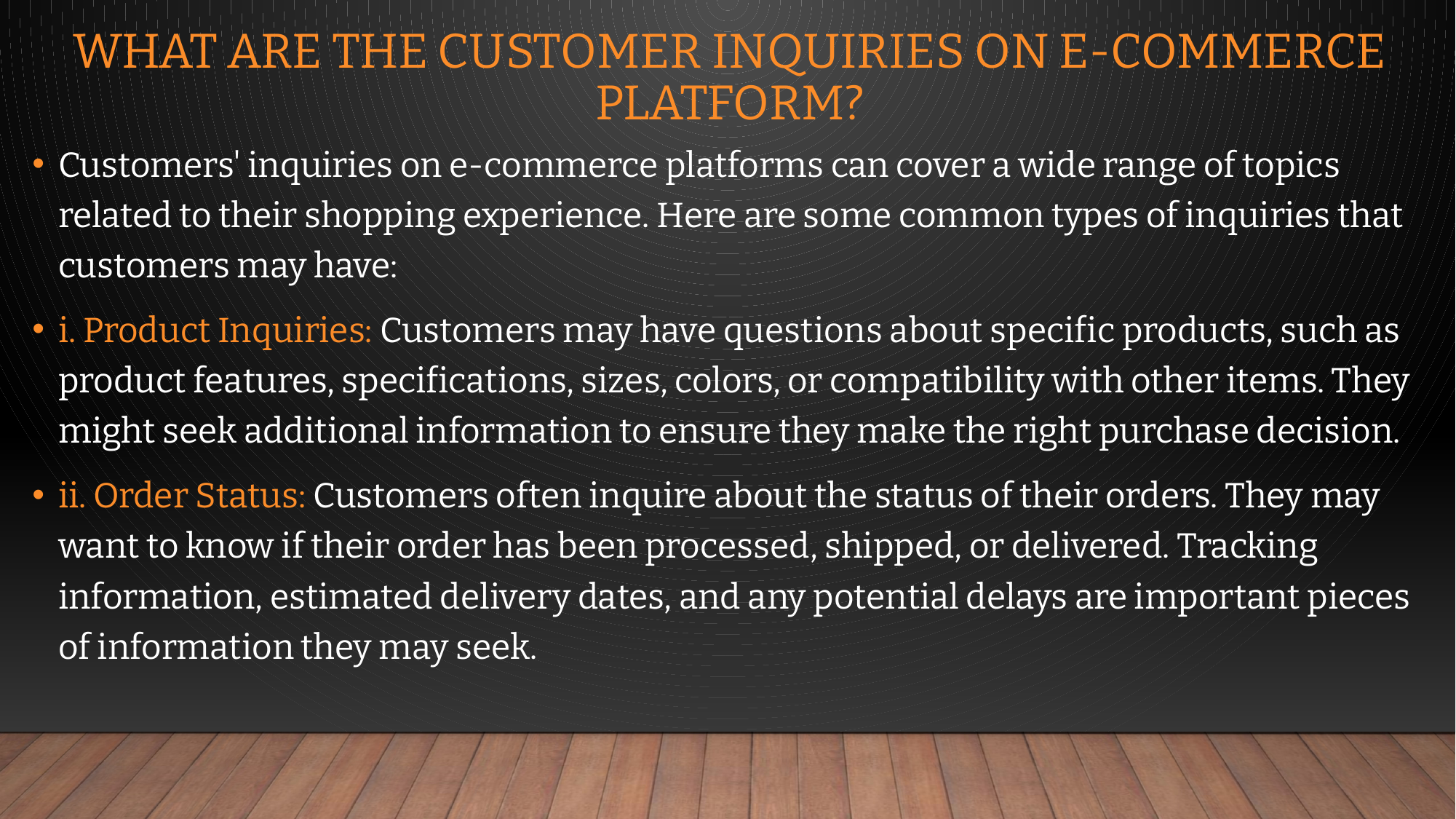

# What are the customer inquiries on e-commerce platform?
Customers' inquiries on e-commerce platforms can cover a wide range of topics related to their shopping experience. Here are some common types of inquiries that customers may have:
i. Product Inquiries: Customers may have questions about specific products, such as product features, specifications, sizes, colors, or compatibility with other items. They might seek additional information to ensure they make the right purchase decision.
ii. Order Status: Customers often inquire about the status of their orders. They may want to know if their order has been processed, shipped, or delivered. Tracking information, estimated delivery dates, and any potential delays are important pieces of information they may seek.